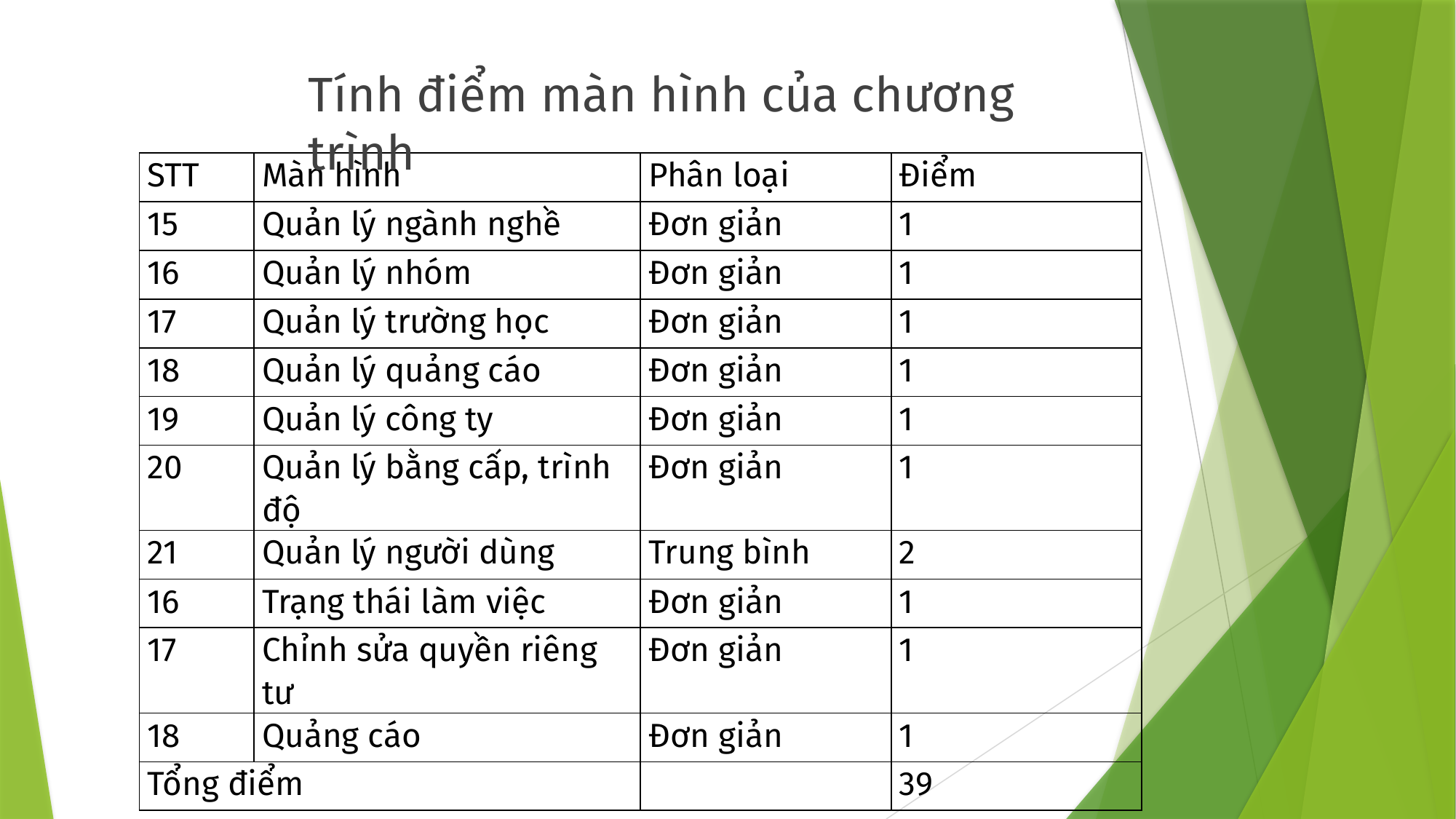

Tính điểm màn hình của chương trình
| STT | Màn hình | Phân loại | Điểm |
| --- | --- | --- | --- |
| 15 | Quản lý ngành nghề | Đơn giản | 1 |
| 16 | Quản lý nhóm | Đơn giản | 1 |
| 17 | Quản lý trường học | Đơn giản | 1 |
| 18 | Quản lý quảng cáo | Đơn giản | 1 |
| 19 | Quản lý công ty | Đơn giản | 1 |
| 20 | Quản lý bằng cấp, trình độ | Đơn giản | 1 |
| 21 | Quản lý người dùng | Trung bình | 2 |
| 16 | Trạng thái làm việc | Đơn giản | 1 |
| 17 | Chỉnh sửa quyền riêng tư | Đơn giản | 1 |
| 18 | Quảng cáo | Đơn giản | 1 |
| Tổng điểm |  |  | 39 |